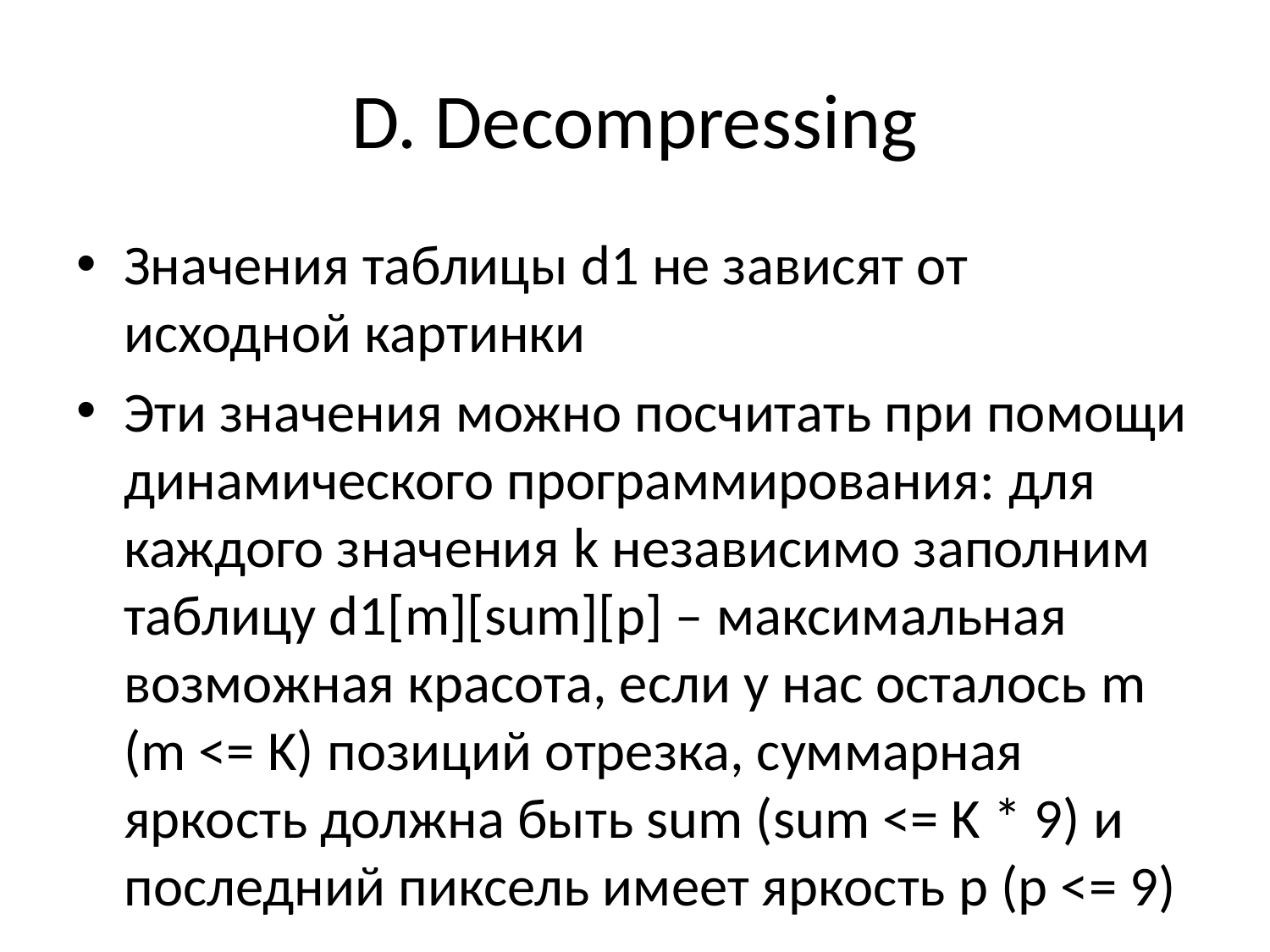

# D. Decompressing
Значения таблицы d1 не зависят от исходной картинки
Эти значения можно посчитать при помощи динамического программирования: для каждого значения k независимо заполним таблицу d1[m][sum][p] – максимальная возможная красота, если у нас осталось m (m <= K) позиций отрезка, суммарная яркость должна быть sum (sum <= K * 9) и последний пиксель имеет яркость p (p <= 9)